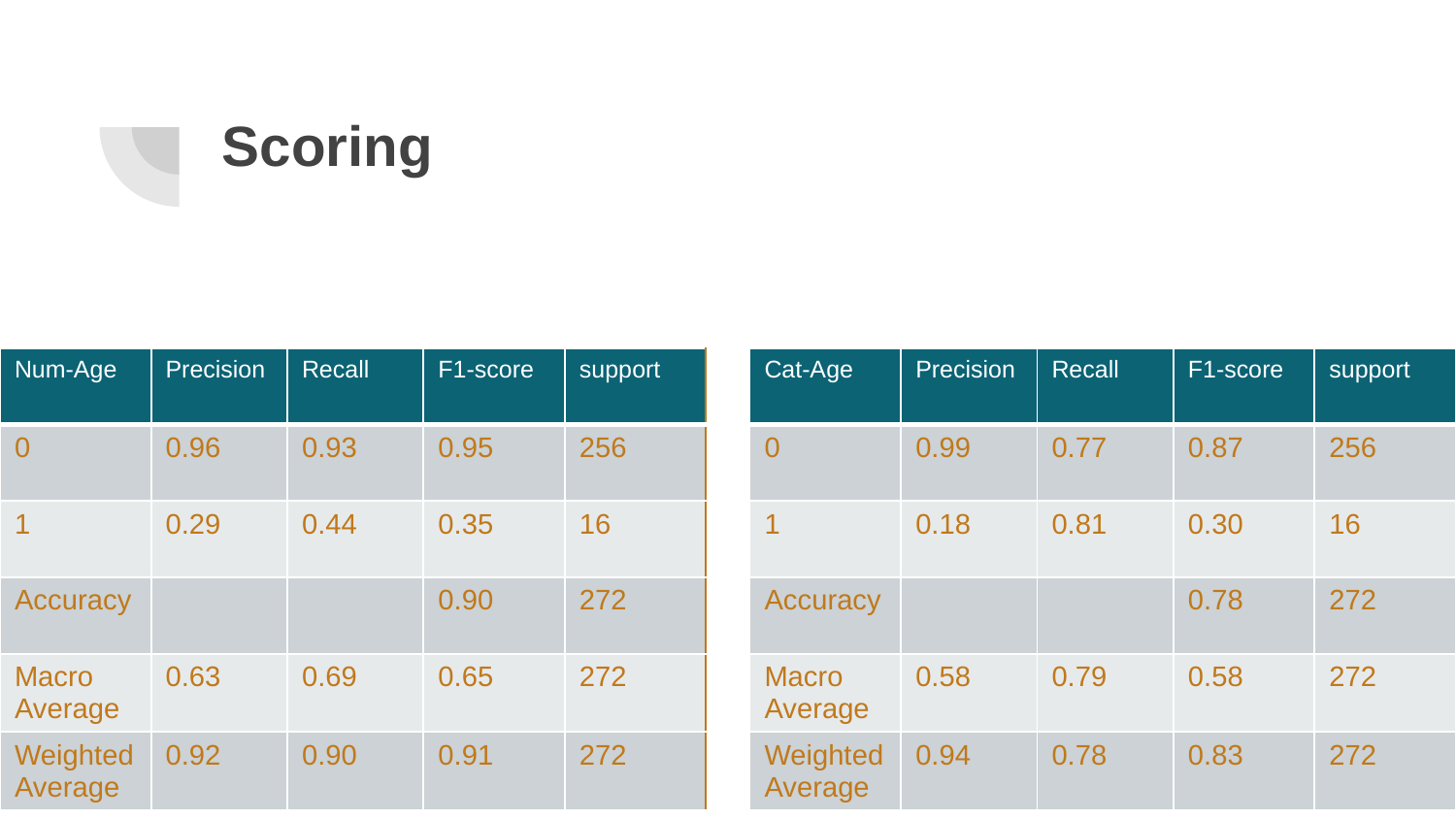

# Scoring
| Num-Age | Precision | Recall | F1-score | support |
| --- | --- | --- | --- | --- |
| 0 | 0.96 | 0.93 | 0.95 | 256 |
| 1 | 0.29 | 0.44 | 0.35 | 16 |
| Accuracy |  |  | 0.90 | 272 |
| Macro Average | 0.63 | 0.69 | 0.65 | 272 |
| Weighted Average | 0.92 | 0.90 | 0.91 | 272 |
| Cat-Age | Precision | Recall | F1-score | support |
| --- | --- | --- | --- | --- |
| 0 | 0.99 | 0.77 | 0.87 | 256 |
| 1 | 0.18 | 0.81 | 0.30 | 16 |
| Accuracy |  |  | 0.78 | 272 |
| Macro Average | 0.58 | 0.79 | 0.58 | 272 |
| Weighted Average | 0.94 | 0.78 | 0.83 | 272 |